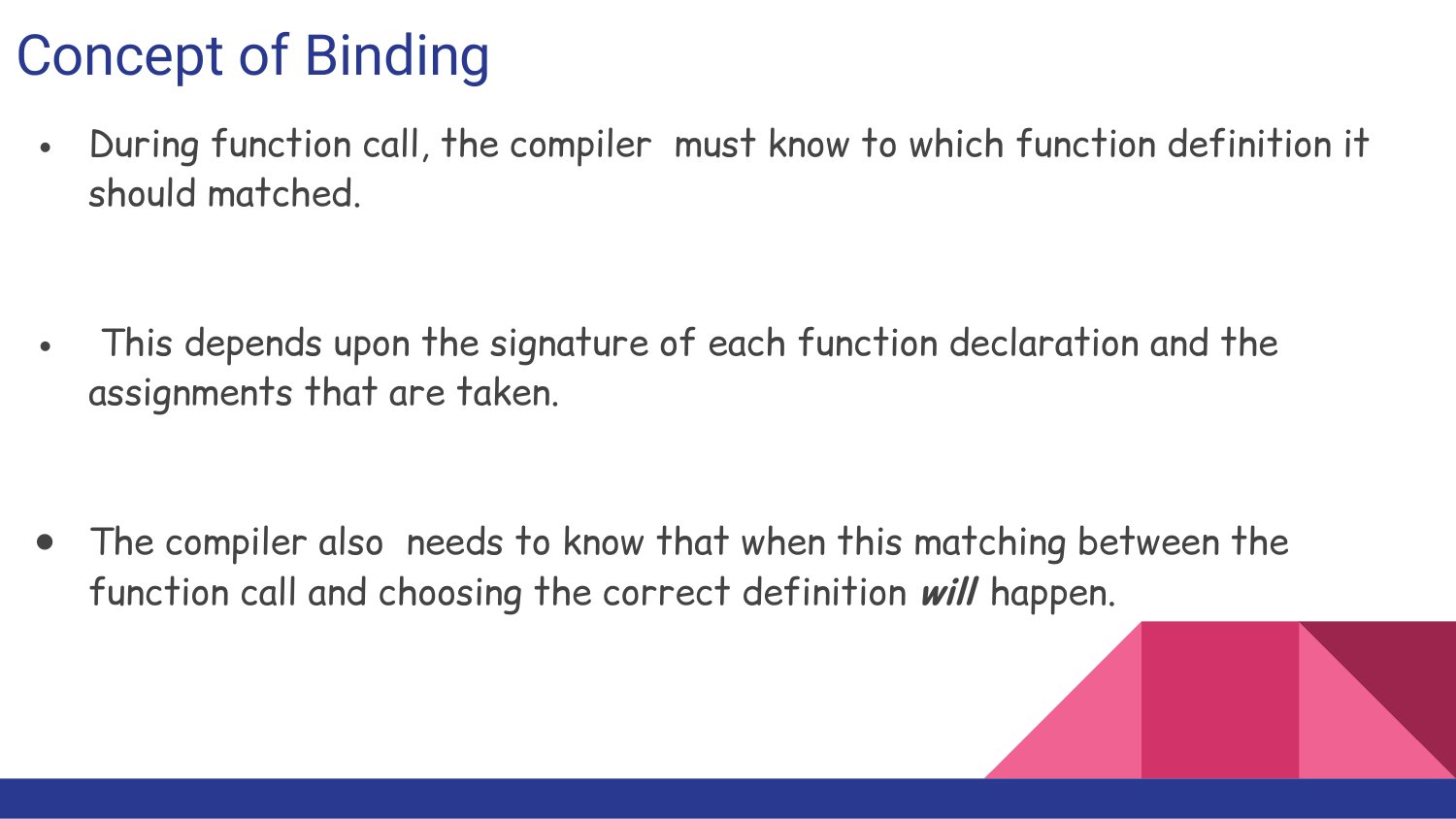

# Concept of Binding
During function call, the compiler  must know to which function definition it should matched.

 This depends upon the signature of each function declaration and the assignments that are taken.

The compiler also  needs to know that when this matching between the function call and choosing the correct definition will happen.